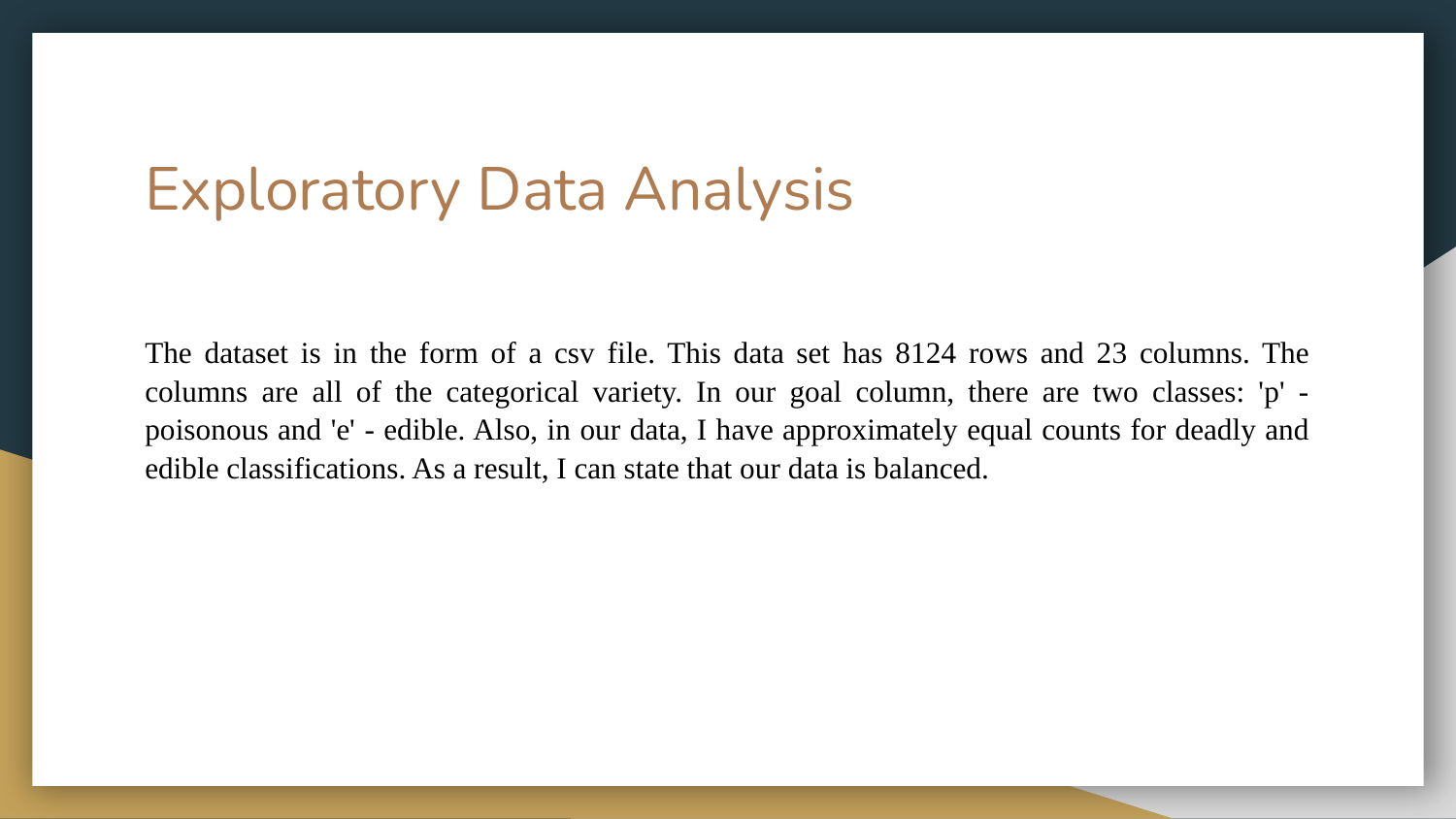

# Exploratory Data Analysis
The dataset is in the form of a csv file. This data set has 8124 rows and 23 columns. The columns are all of the categorical variety. In our goal column, there are two classes: 'p' - poisonous and 'e' - edible. Also, in our data, I have approximately equal counts for deadly and edible classifications. As a result, I can state that our data is balanced.